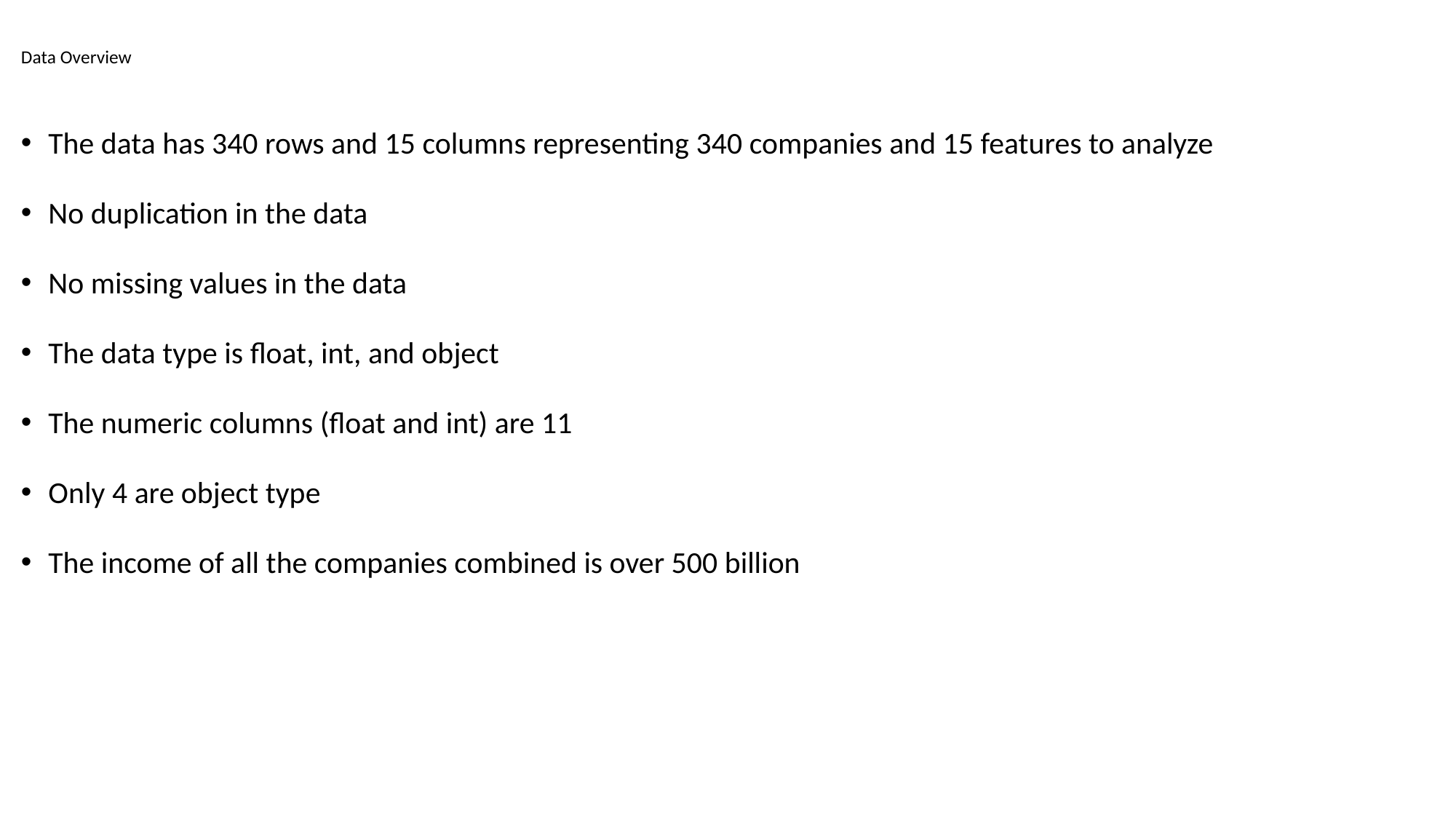

# Data Overview
The data has 340 rows and 15 columns representing 340 companies and 15 features to analyze
No duplication in the data
No missing values in the data
The data type is float, int, and object
The numeric columns (float and int) are 11
Only 4 are object type
The income of all the companies combined is over 500 billion